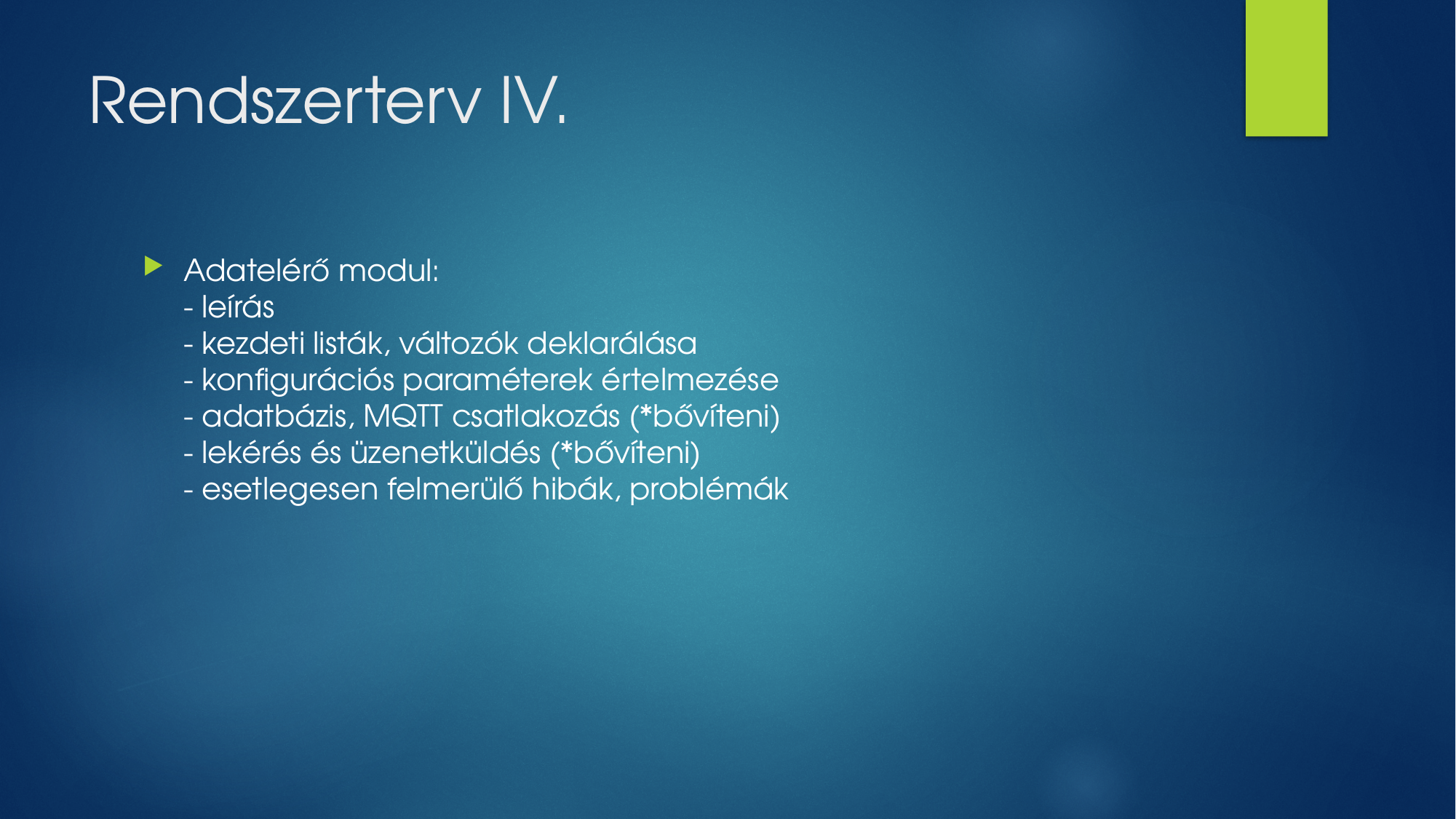

# Rendszerterv IV.
Adatelérő modul:
- leírás
- kezdeti listák, változók deklarálása
- konfigurációs paraméterek értelmezése
- adatbázis, MQTT csatlakozás (*bővíteni)
- lekérés és üzenetküldés (*bővíteni)
- esetlegesen felmerülő hibák, problémák